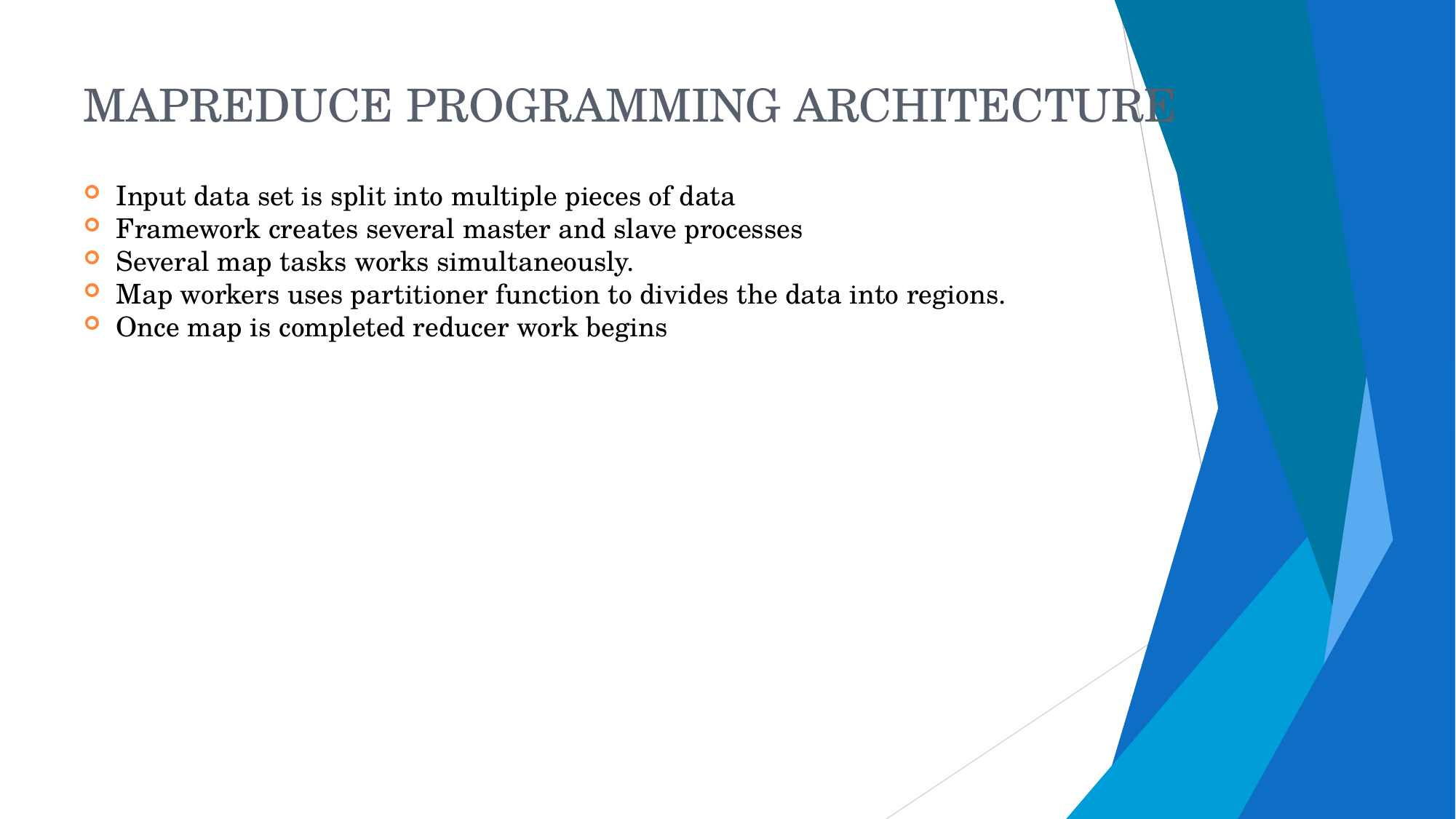

MapReduce programming architecture
Input data set is split into multiple pieces of data
Framework creates several master and slave processes
Several map tasks works simultaneously.
Map workers uses partitioner function to divides the data into regions.
Once map is completed reducer work begins